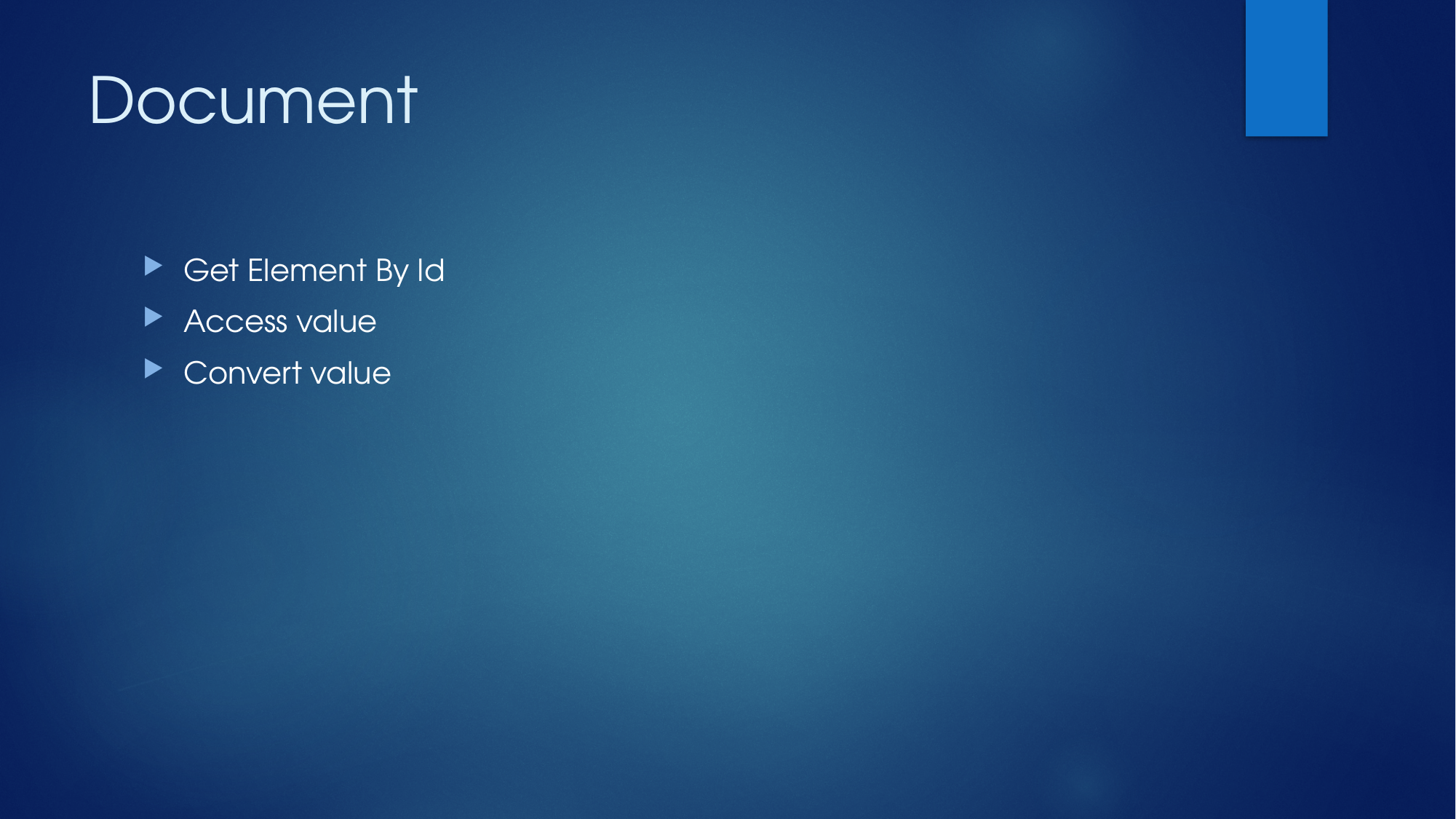

# Document
Get Element By Id
Access value
Convert value